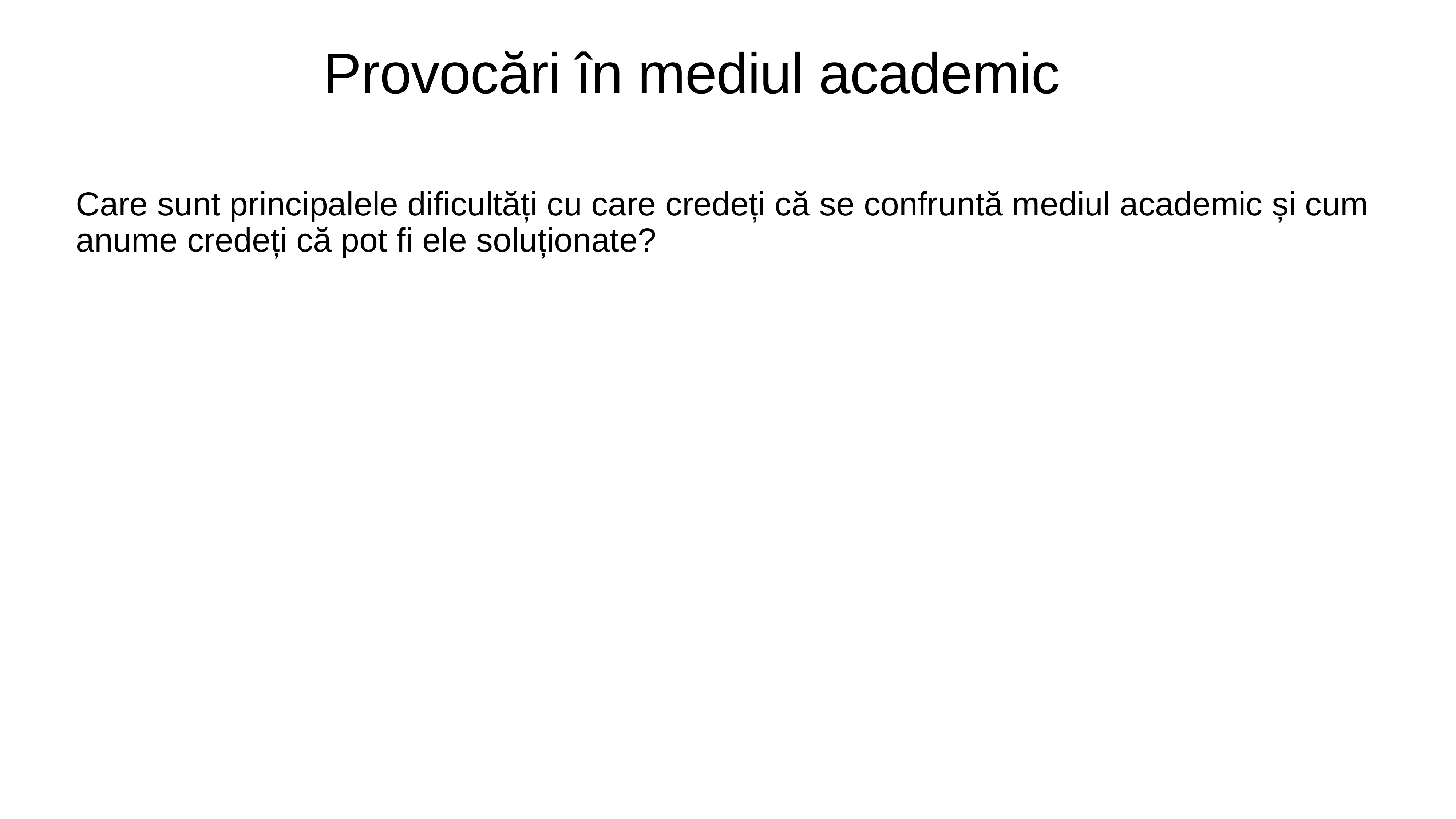

Provocări în mediul academic
Care sunt principalele dificultăți cu care credeți că se confruntă mediul academic și cum anume credeți că pot fi ele soluționate?

5